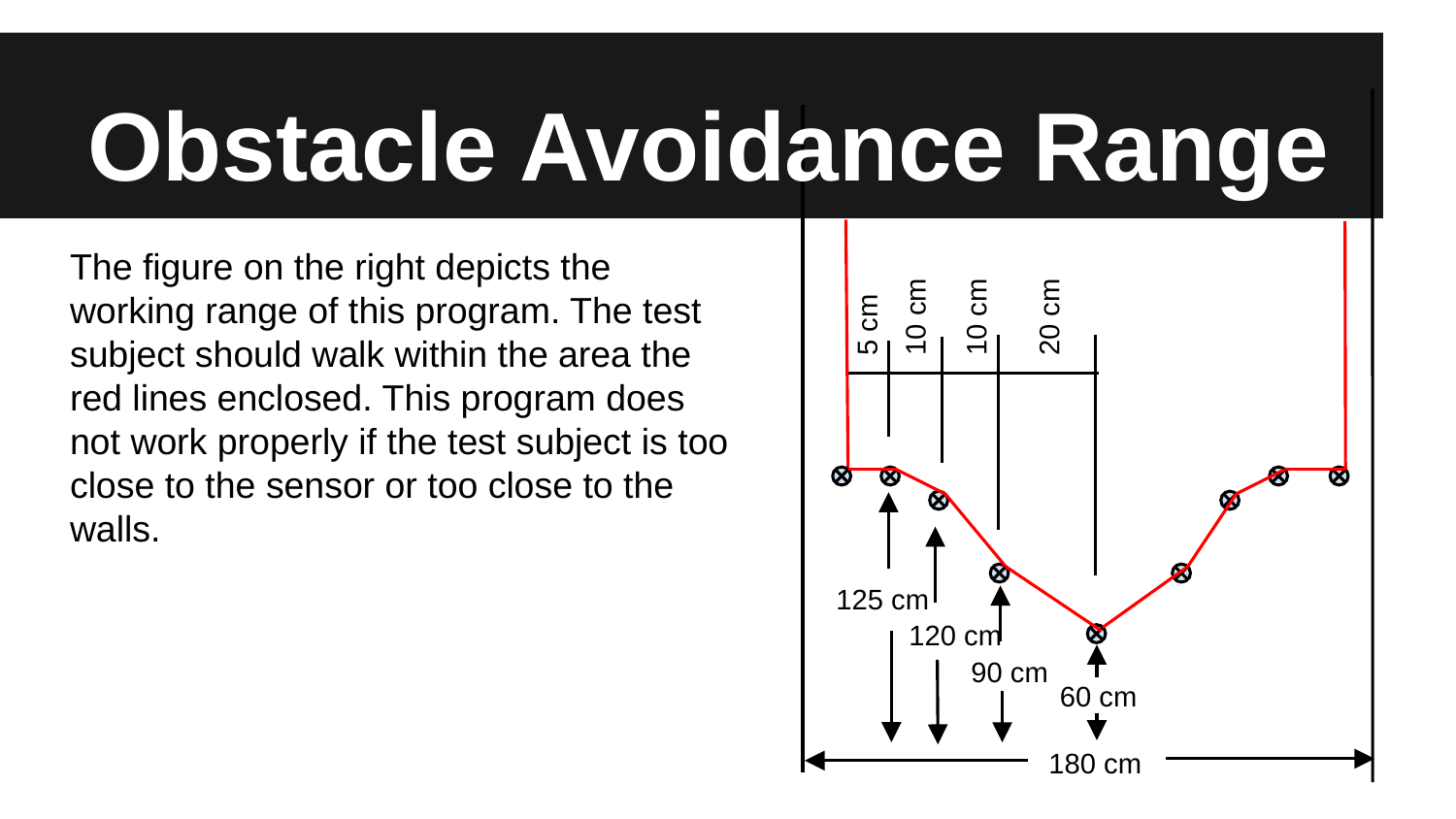

# Obstacle Avoidance Range
The figure on the right depicts the working range of this program. The test subject should walk within the area the red lines enclosed. This program does not work properly if the test subject is too close to the sensor or too close to the walls.
5 cm
10 cm
10 cm
20 cm

125 cm
120 cm

90 cm
60 cm
180 cm